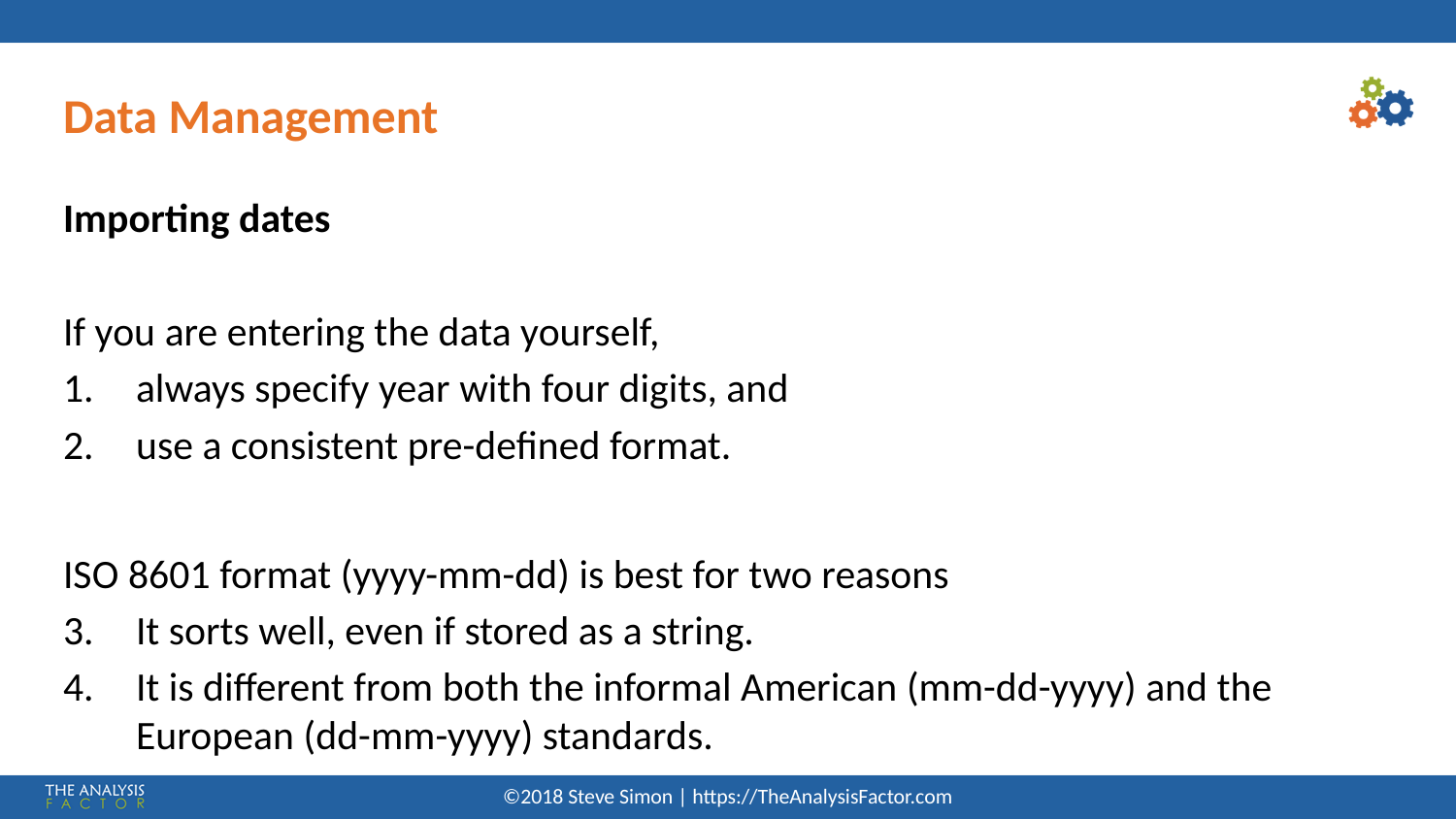

# Data Management
Importing dates

If you are entering the data yourself,
always specify year with four digits, and
use a consistent pre-defined format.

ISO 8601 format (yyyy-mm-dd) is best for two reasons
It sorts well, even if stored as a string.
It is different from both the informal American (mm-dd-yyyy) and the European (dd-mm-yyyy) standards.
©2018 Steve Simon | https://TheAnalysisFactor.com